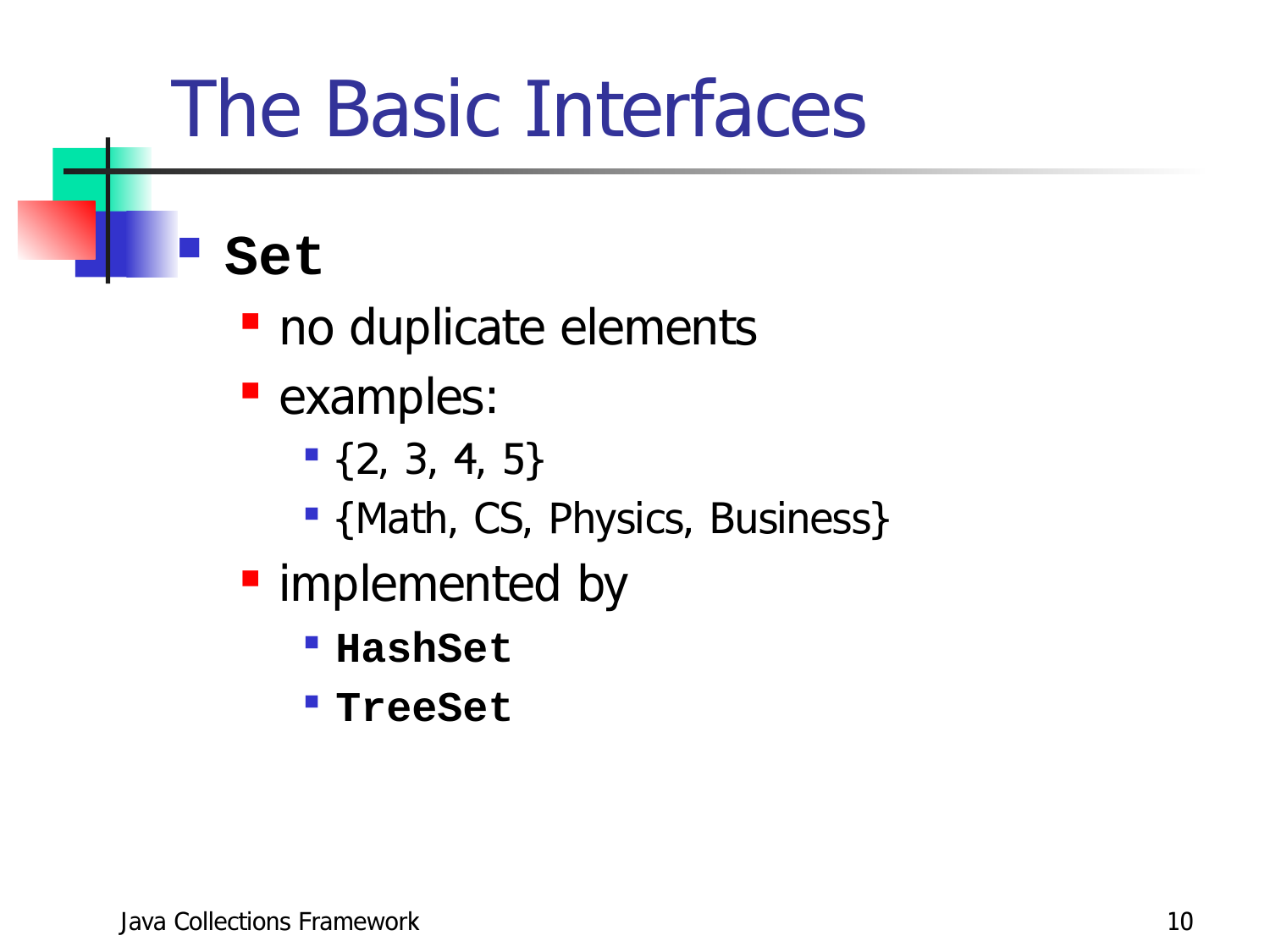

# The Basic Interfaces
Set
no duplicate elements
examples:
{2, 3, 4, 5}
{Math, CS, Physics, Business}
implemented by
HashSet
TreeSet

Java Collections Framework
10